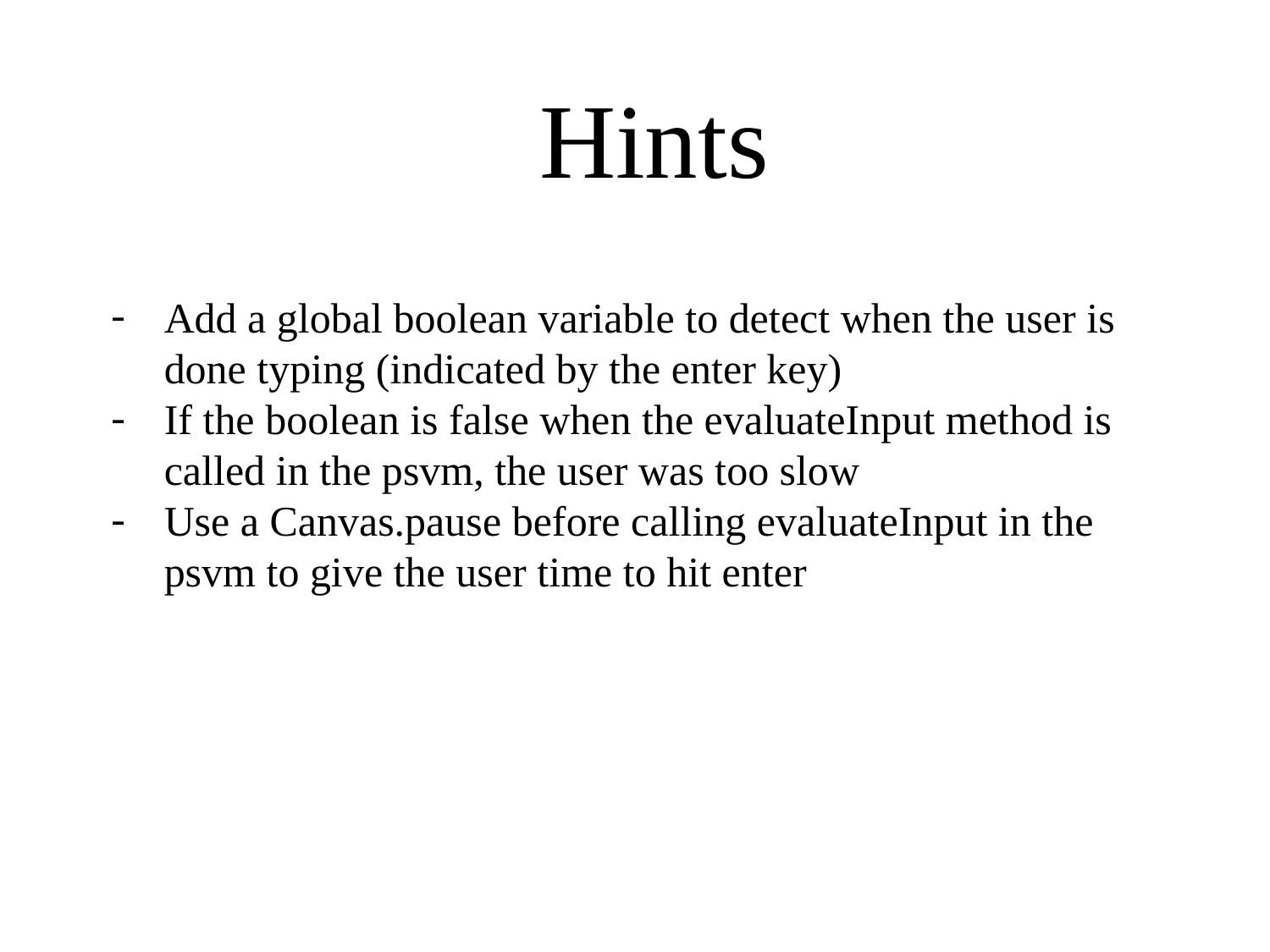

Hints

Add a global boolean variable to detect when the user is done typing (indicated by the enter key)
If the boolean is false when the evaluateInput method is called in the psvm, the user was too slow
Use a Canvas.pause before calling evaluateInput in the psvm to give the user time to hit enter